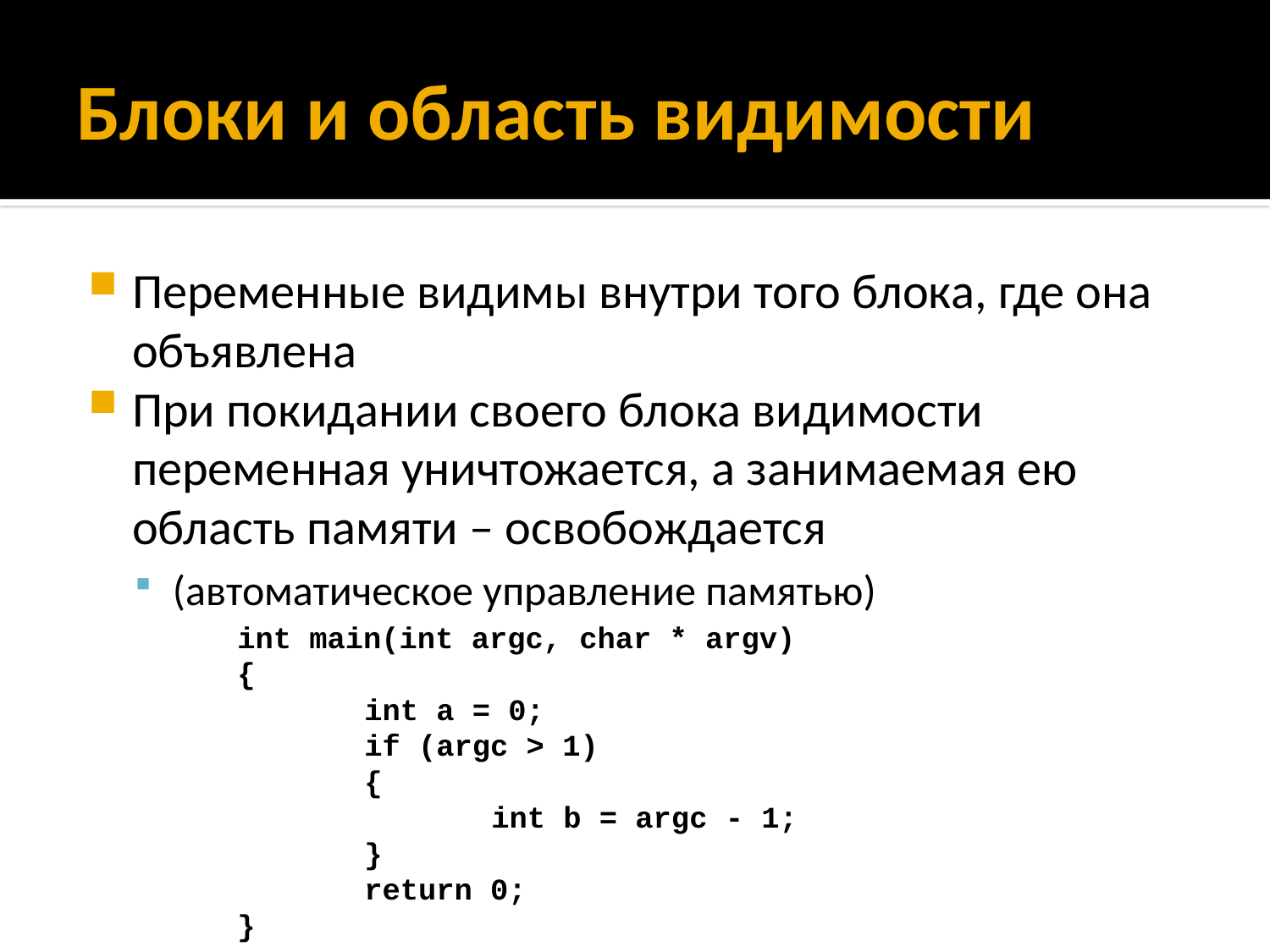

# Блоки и область видимости
Переменные видимы внутри того блока, где она объявлена
При покидании своего блока видимости переменная уничтожается, а занимаемая ею область памяти – освобождается
(автоматическое управление памятью)
int main(int argc, char * argv)
{
	int a = 0;
	if (argc > 1)
	{
		int b = argc - 1;
	}
	return 0;
}